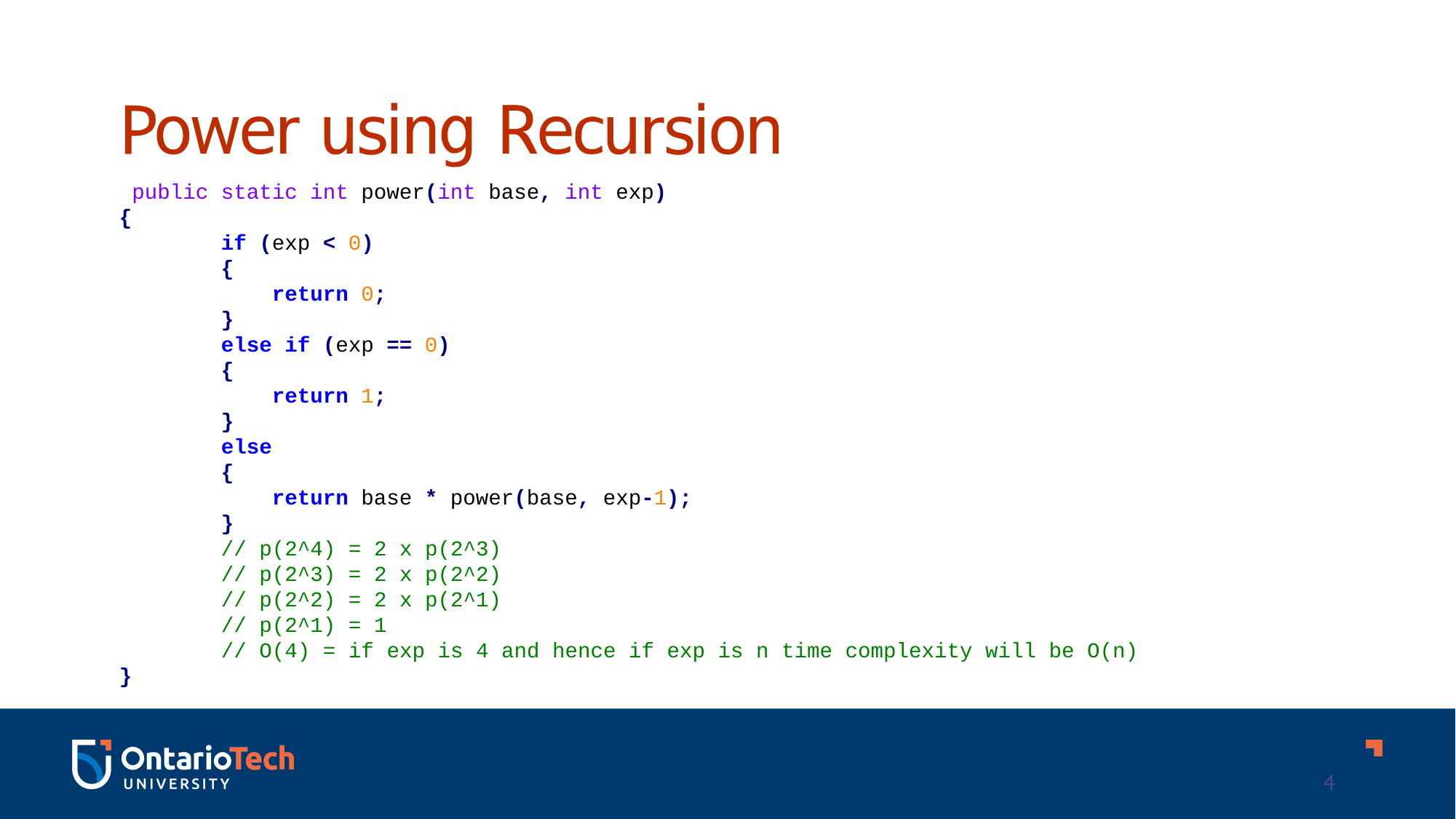

Power using Recursion
 public static int power(int base, int exp)
{
        if (exp < 0)
        {
            return 0;
        }
        else if (exp == 0)
        {
            return 1;
        }
        else
        {
            return base * power(base, exp-1);
        }
        // p(2^4) = 2 x p(2^3)
        // p(2^3) = 2 x p(2^2)
        // p(2^2) = 2 x p(2^1)
        // p(2^1) = 1
        // O(4) = if exp is 4 and hence if exp is n time complexity will be O(n)
}
4